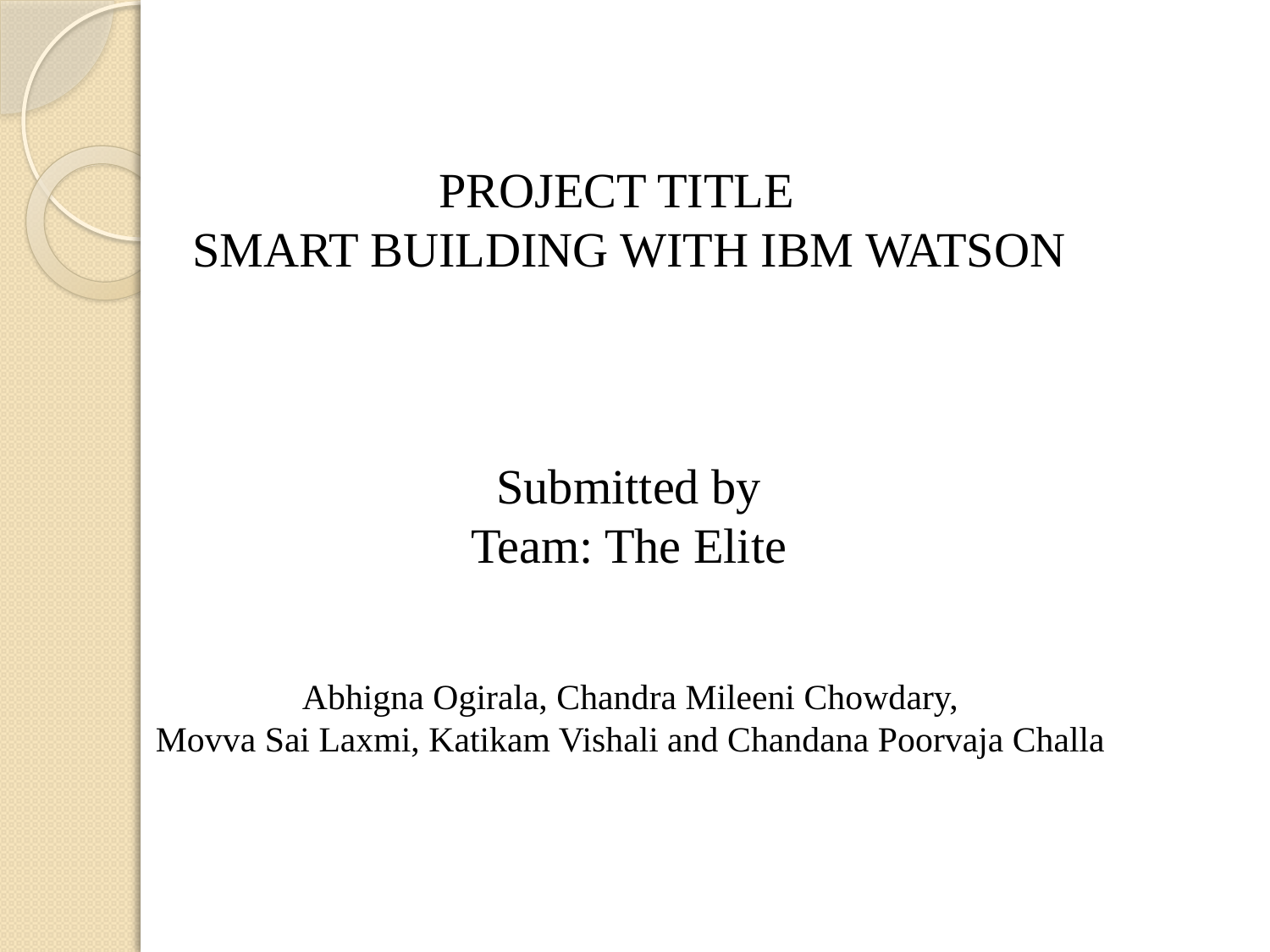

PROJECT TITLE
SMART BUILDING WITH IBM WATSON

Submitted by
Team: The Elite

Abhigna Ogirala, Chandra Mileeni Chowdary,
Movva Sai Laxmi, Katikam Vishali and Chandana Poorvaja Challa